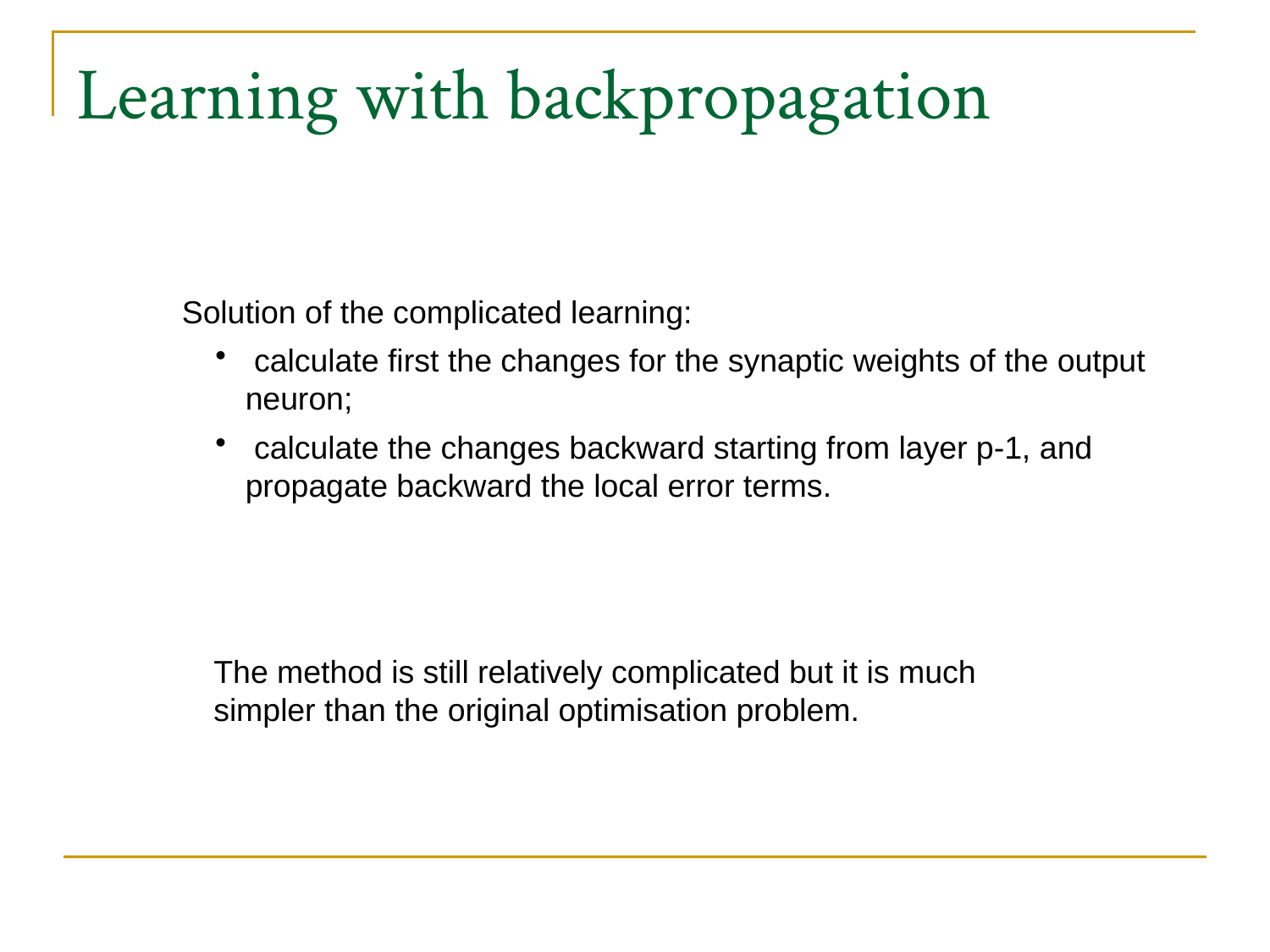

# Learning with backpropagation
Solution of the complicated learning:
 calculate first the changes for the synaptic weights of the output neuron;
 calculate the changes backward starting from layer p-1, and propagate backward the local error terms.
The method is still relatively complicated but it is much simpler than the original optimisation problem.